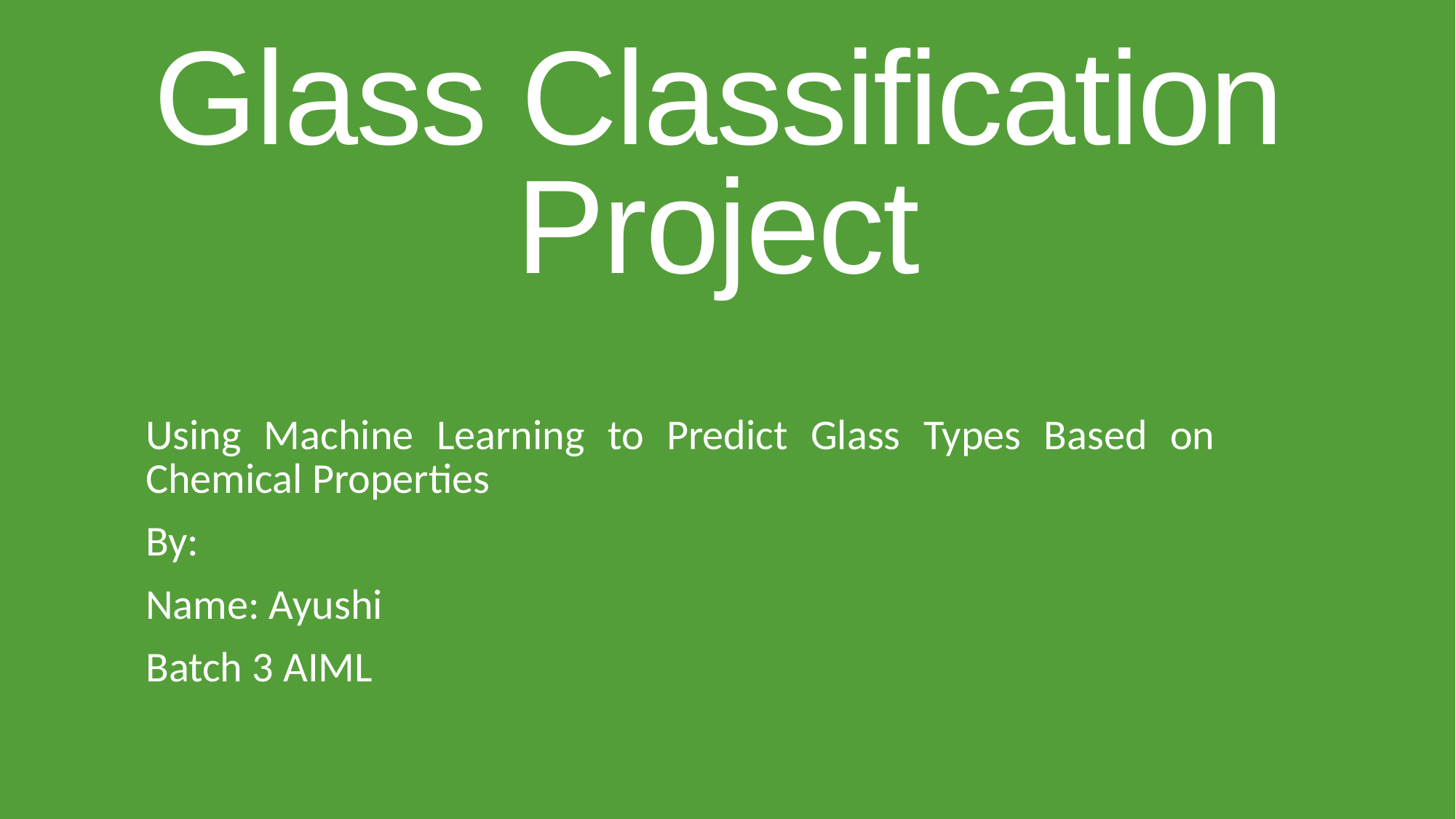

# Glass Classification Project
Using Machine Learning to Predict Glass Types Based on Chemical Properties
By:
Name: Ayushi
Batch 3 AIML